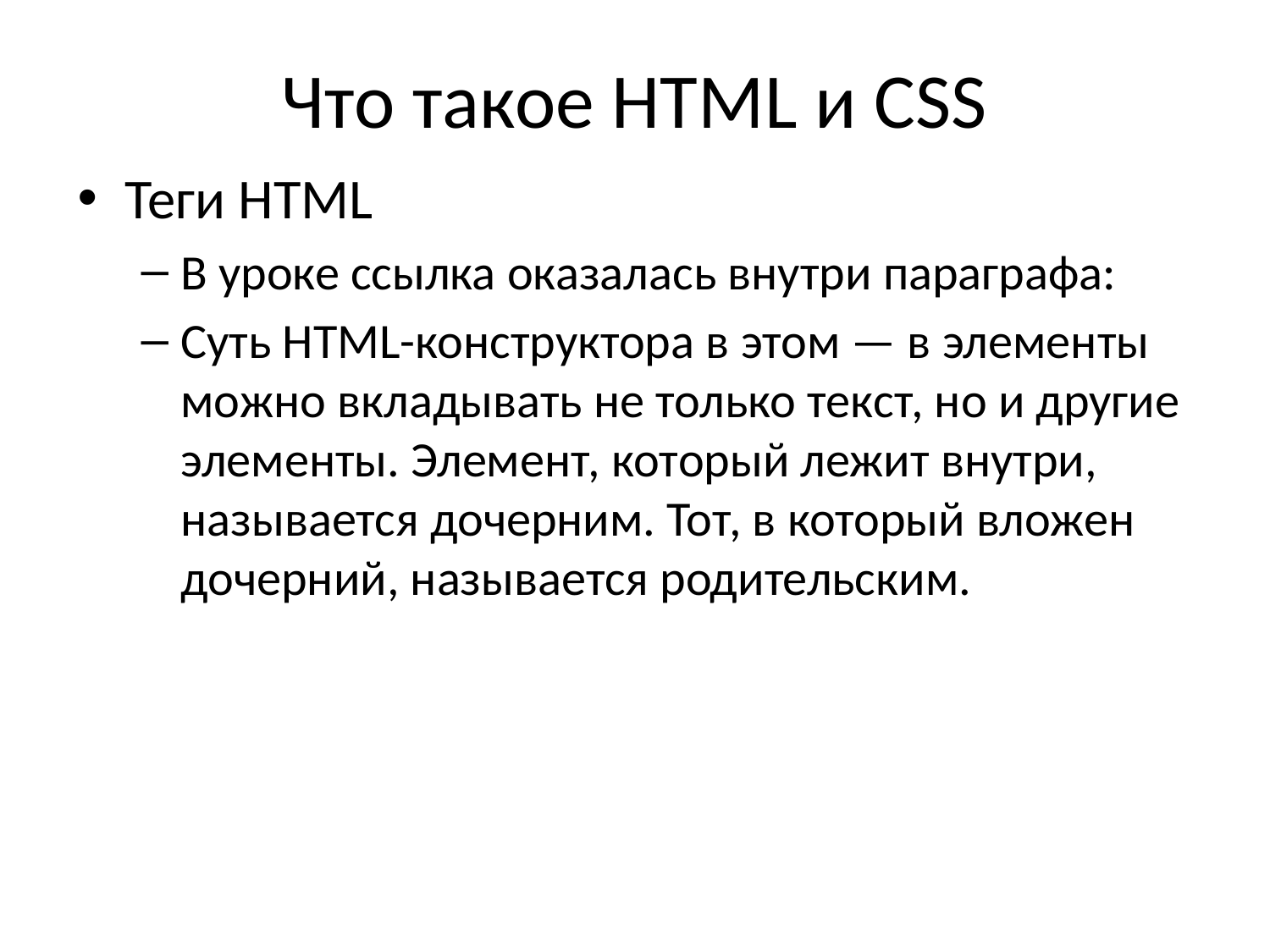

# Что такое HTML и CSS
Теги HTML
В уроке ссылка оказалась внутри параграфа:
Суть HTML-конструктора в этом — в элементы можно вкладывать не только текст, но и другие элементы. Элемент, который лежит внутри, называется дочерним. Тот, в который вложен дочерний, называется родительским.